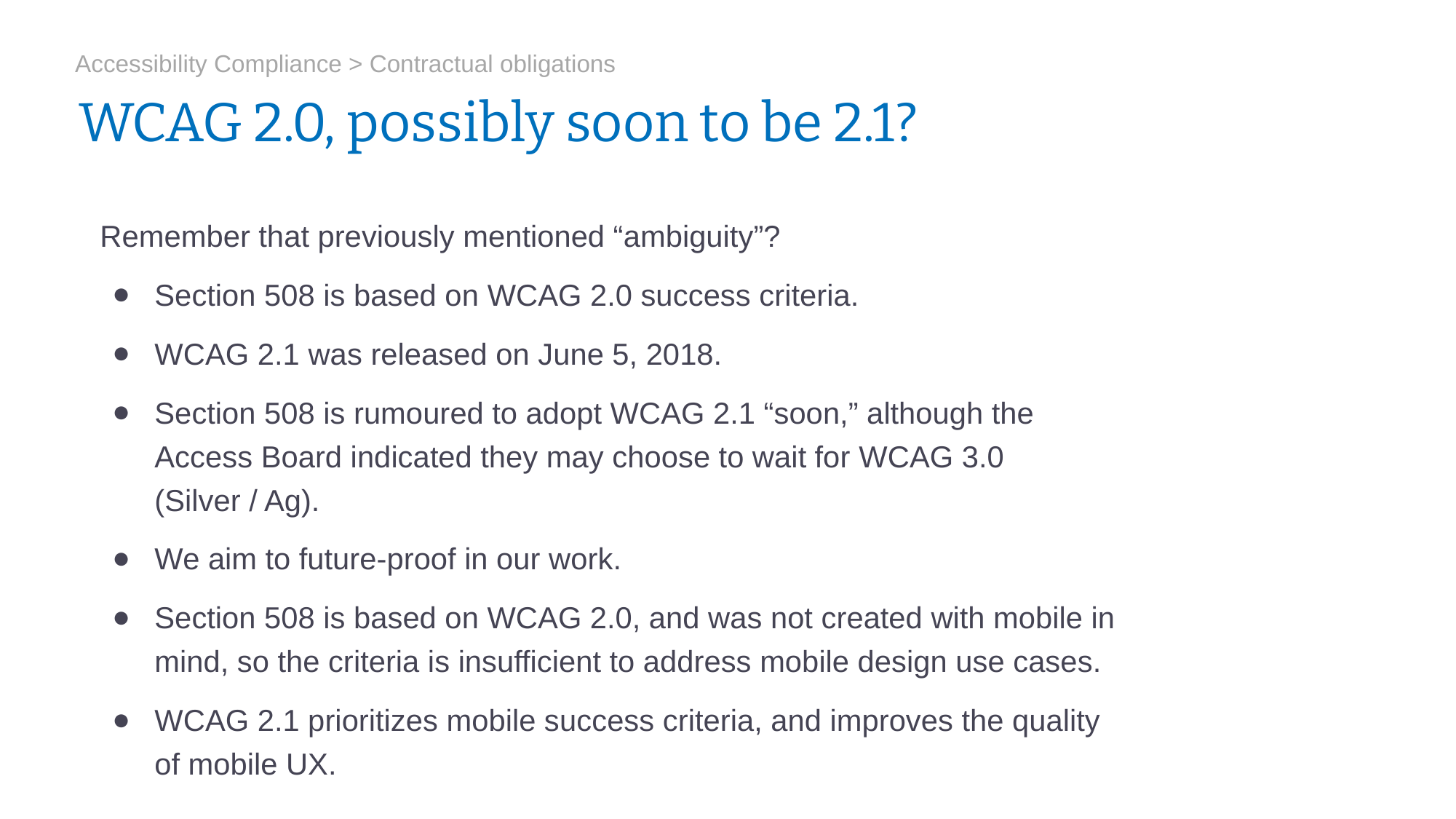

Accessibility Compliance > Contractual obligations
# WCAG 2.0, possibly soon to be 2.1?
Remember that previously mentioned “ambiguity”?
Section 508 is based on WCAG 2.0 success criteria.
WCAG 2.1 was released on June 5, 2018.
Section 508 is rumoured to adopt WCAG 2.1 “soon,” although the Access Board indicated they may choose to wait for WCAG 3.0 (Silver / Ag).
We aim to future-proof in our work.
Section 508 is based on WCAG 2.0, and was not created with mobile in mind, so the criteria is insufficient to address mobile design use cases.
WCAG 2.1 prioritizes mobile success criteria, and improves the quality of mobile UX.